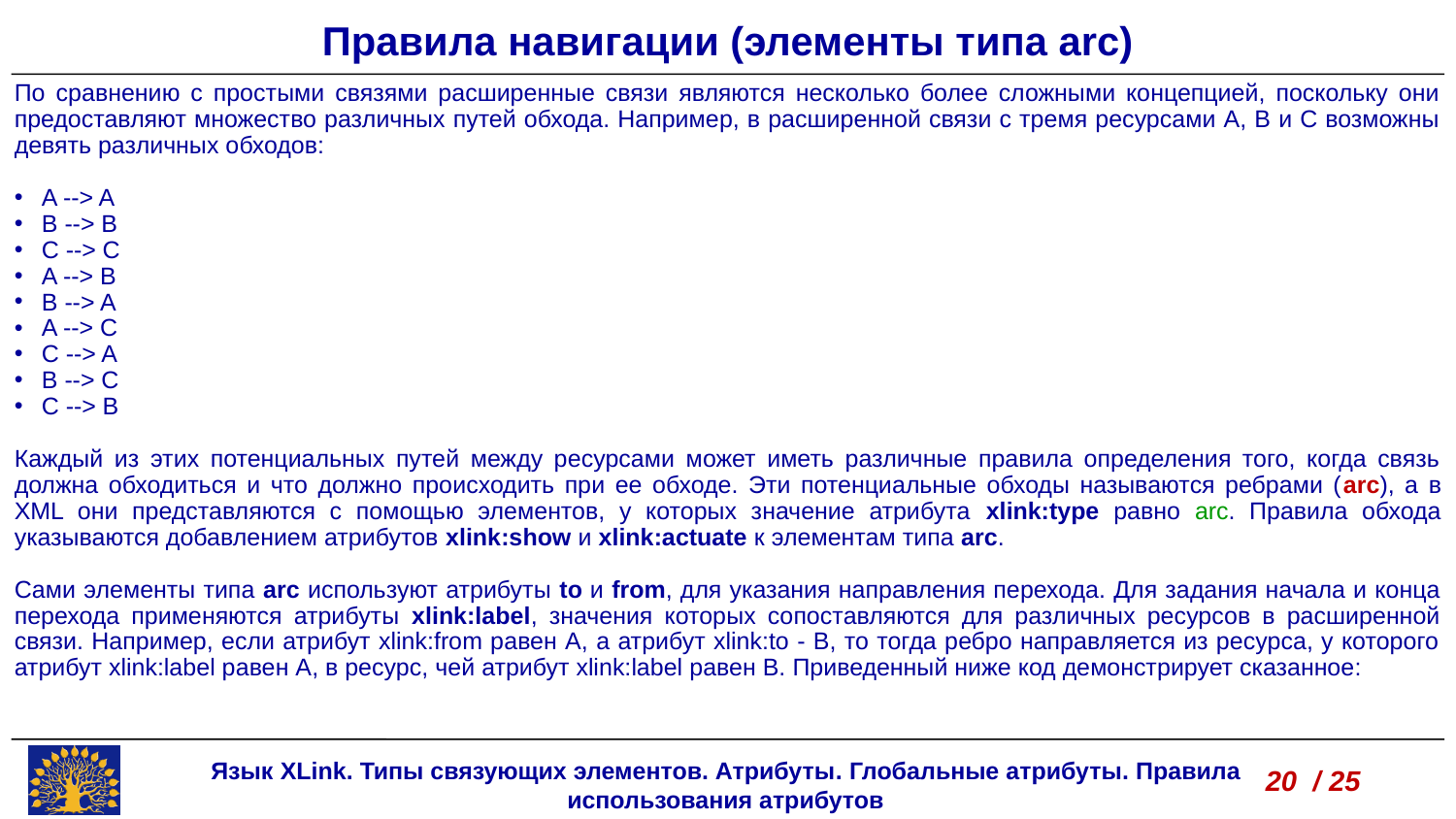

Правила навигации (элементы типа arc)
По сравнению с простыми связями расширенные связи являются несколько более сложными концепцией, поскольку они предоставляют множество различных путей обхода. Например, в расширенной связи с тремя ресурсами A, B и C возможны девять различных обходов:

A --> A
B --> B
C --> C
A --> B
B --> A
A --> C
C --> A
B --> C
C --> B

Каждый из этих потенциальных путей между ресурсами может иметь различные правила определения того, когда связь должна обходиться и что должно происходить при ее обходе. Эти потенциальные обходы называются ребрами (arc), а в XML они представляются с помощью элементов, у которых значение атрибута xlink:type равно arc. Правила обхода указываются добавлением атрибутов xlink:show и xlink:actuate к элементам типа arc.

Сами элементы типа arc используют атрибуты to и from, для указания направления перехода. Для задания начала и конца перехода применяются атрибуты xlink:label, значения которых сопоставляются для различных ресурсов в расширенной связи. Например, если атрибут xlink:from равен A, а атрибут xlink:to - B, то тогда ребро направляется из ресурса, у которого атрибут xlink:label равен A, в ресурс, чей атрибут xlink:label равен B. Приведенный ниже код демонстрирует сказанное: